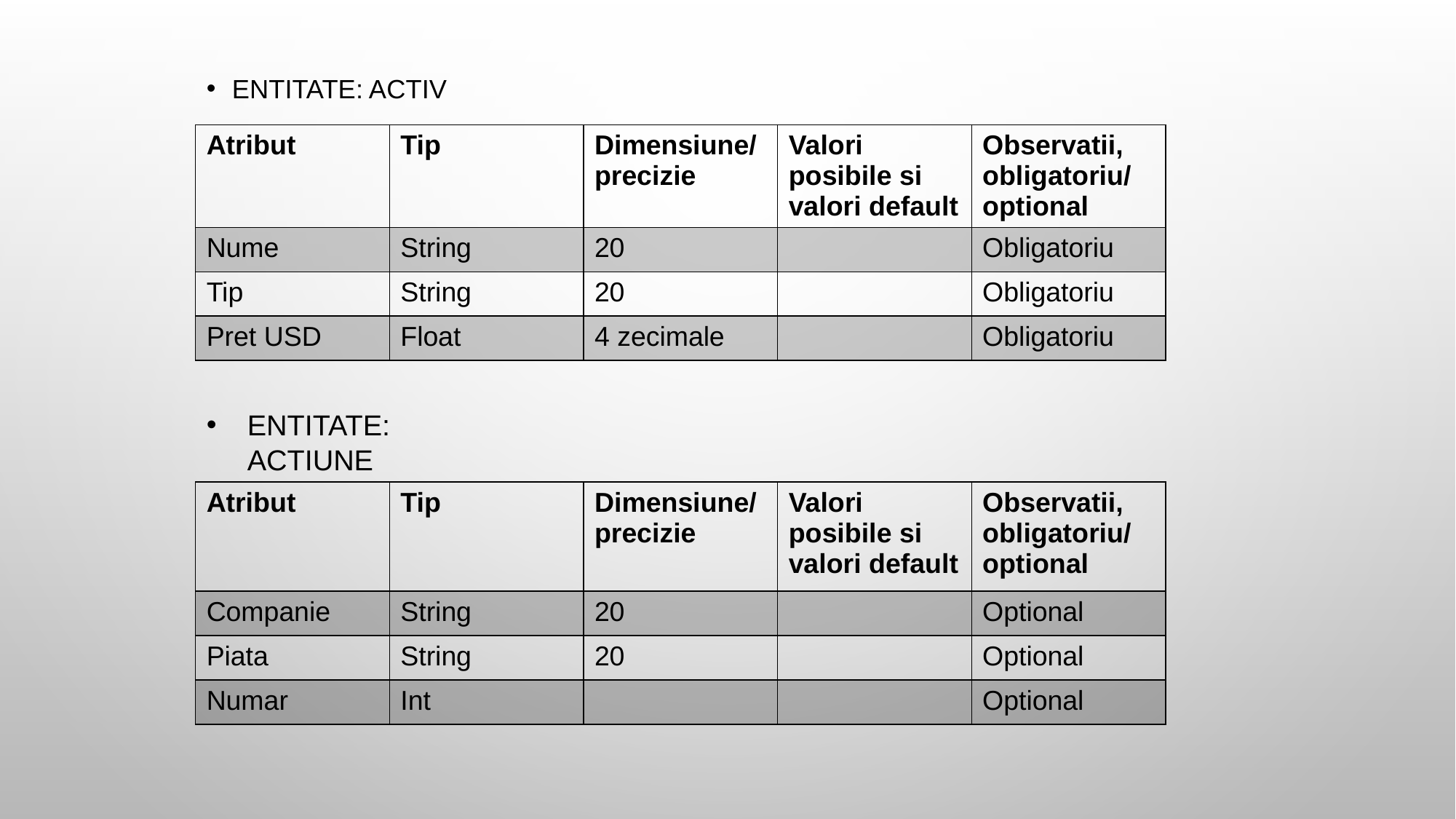

ENTITATE: ACTIV

| Atribut | Tip | Dimensiune/ precizie | Valori posibile si valori default | Observatii, obligatoriu/ optional |
| --- | --- | --- | --- | --- |
| Nume | String | 20 |  | Obligatoriu |
| Tip | String | 20 |  | Obligatoriu |
| Pret USD | Float | 4 zecimale |  | Obligatoriu |
ENTITATE: ACTIUNE
| Atribut | Tip | Dimensiune/ precizie | Valori posibile si valori default | Observatii, obligatoriu/ optional |
| --- | --- | --- | --- | --- |
| Companie | String | 20 |  | Optional |
| Piata | String | 20 |  | Optional |
| Numar | Int |  |  | Optional |